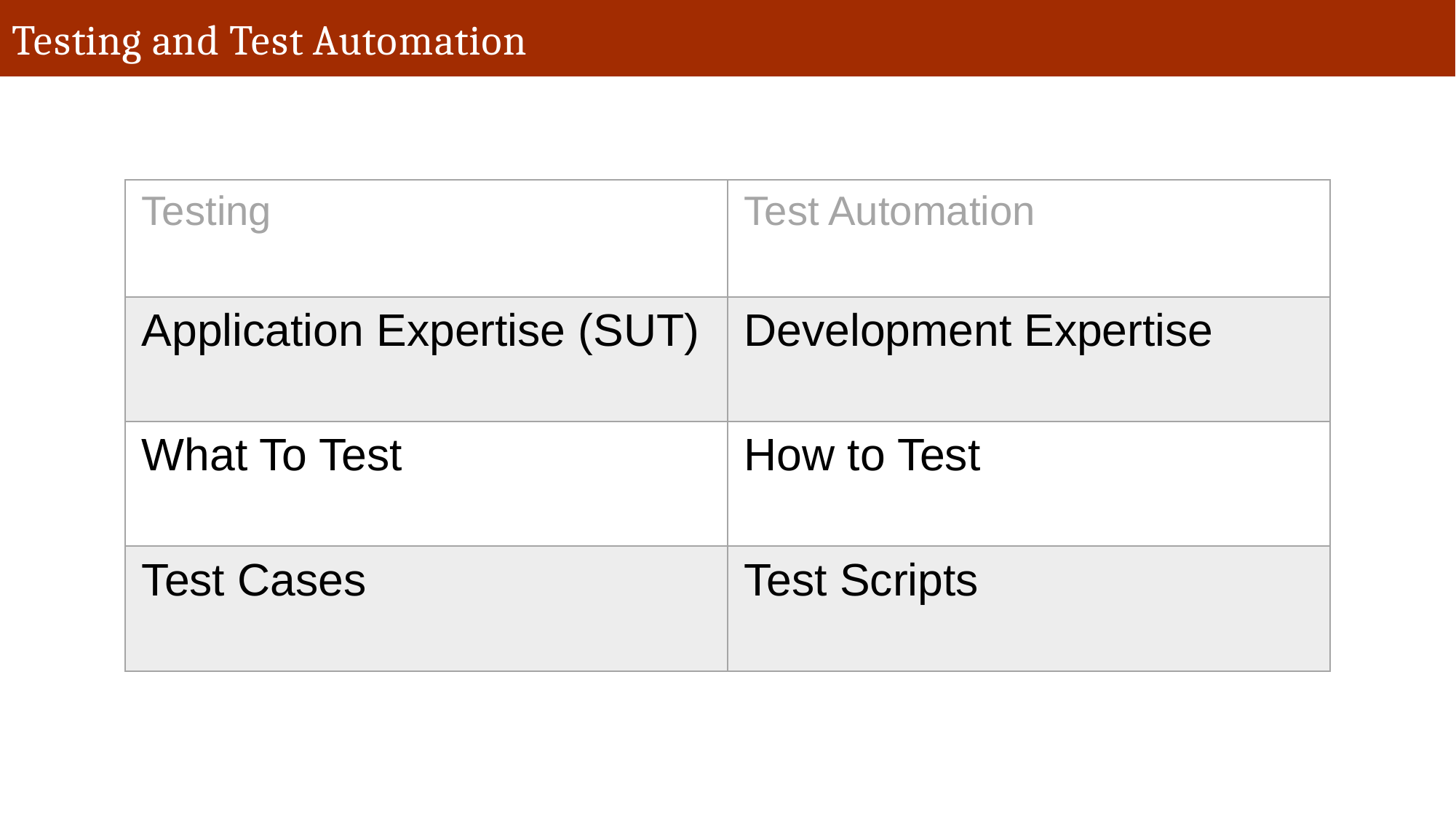

# Testing and Test Automation
| Testing | Test Automation |
| --- | --- |
| Application Expertise (SUT) | Development Expertise |
| What To Test | How to Test |
| Test Cases | Test Scripts |